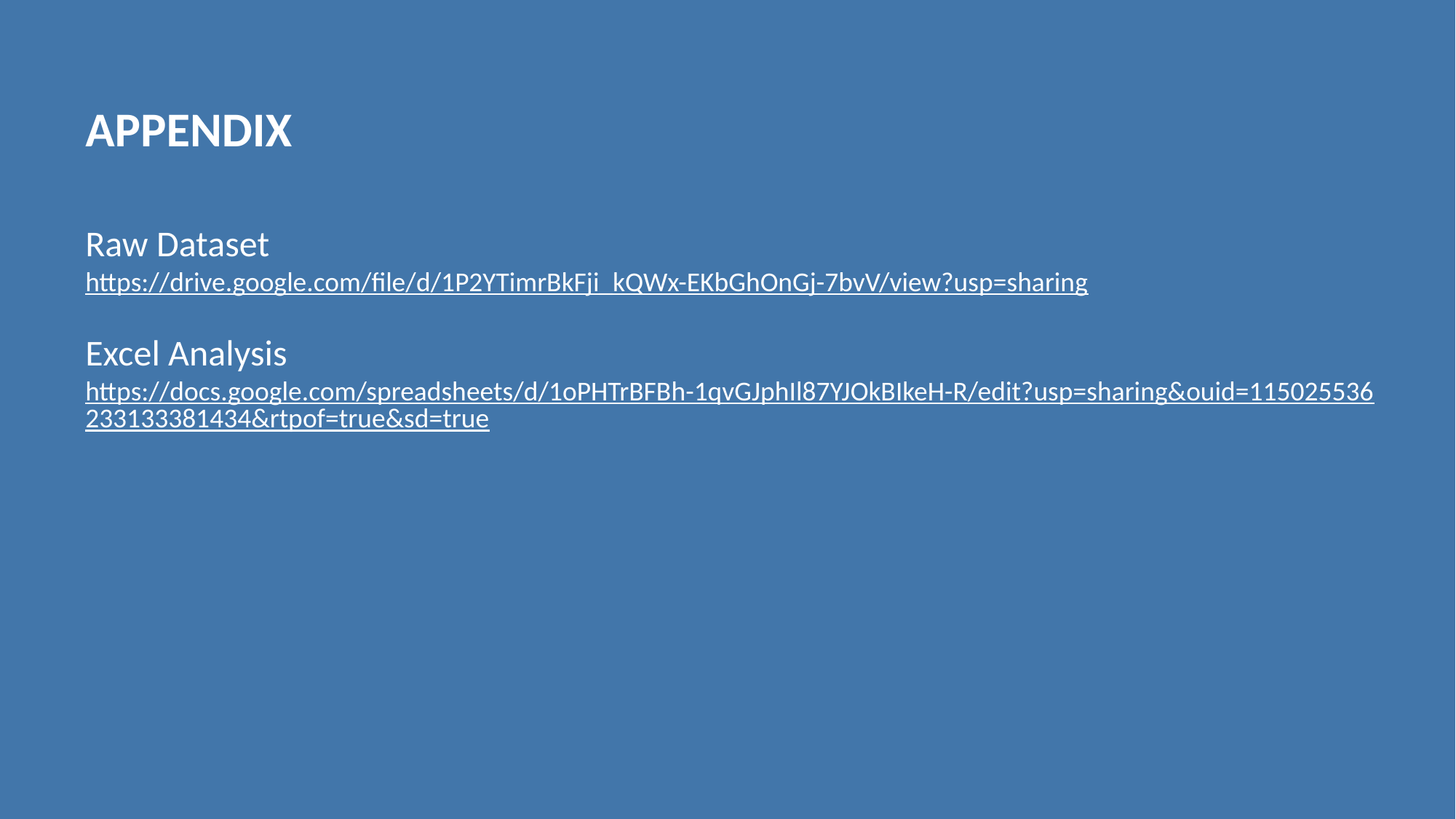

APPENDIX
Raw Dataset
https://drive.google.com/file/d/1P2YTimrBkFji_kQWx-EKbGhOnGj-7bvV/view?usp=sharing

Excel Analysis
https://docs.google.com/spreadsheets/d/1oPHTrBFBh-1qvGJphIl87YJOkBIkeH-R/edit?usp=sharing&ouid=115025536233133381434&rtpof=true&sd=true